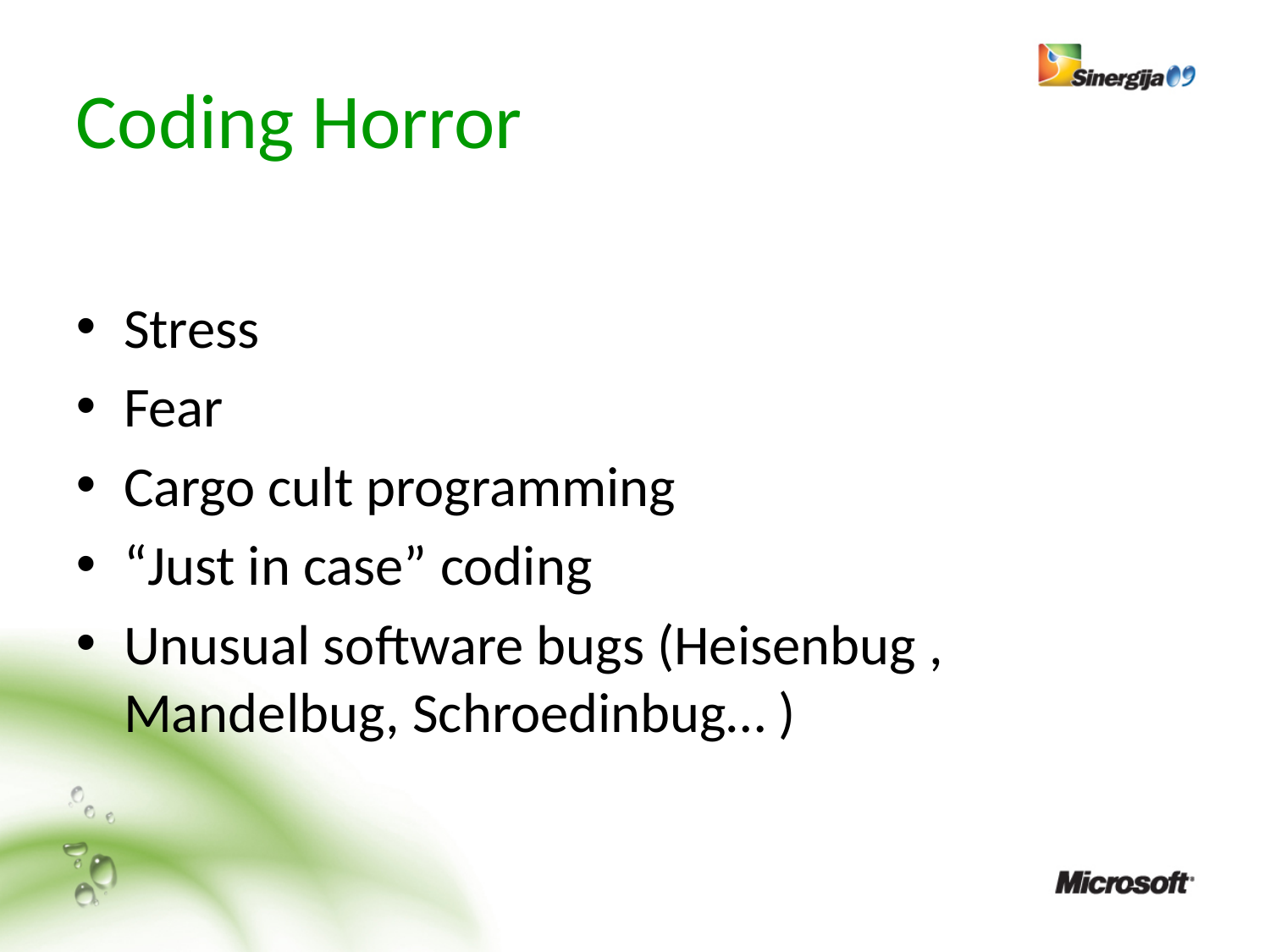

# Coding Horror
Stress
Fear
Cargo cult programming
“Just in case” coding
Unusual software bugs (Heisenbug , Mandelbug, Schroedinbug… )